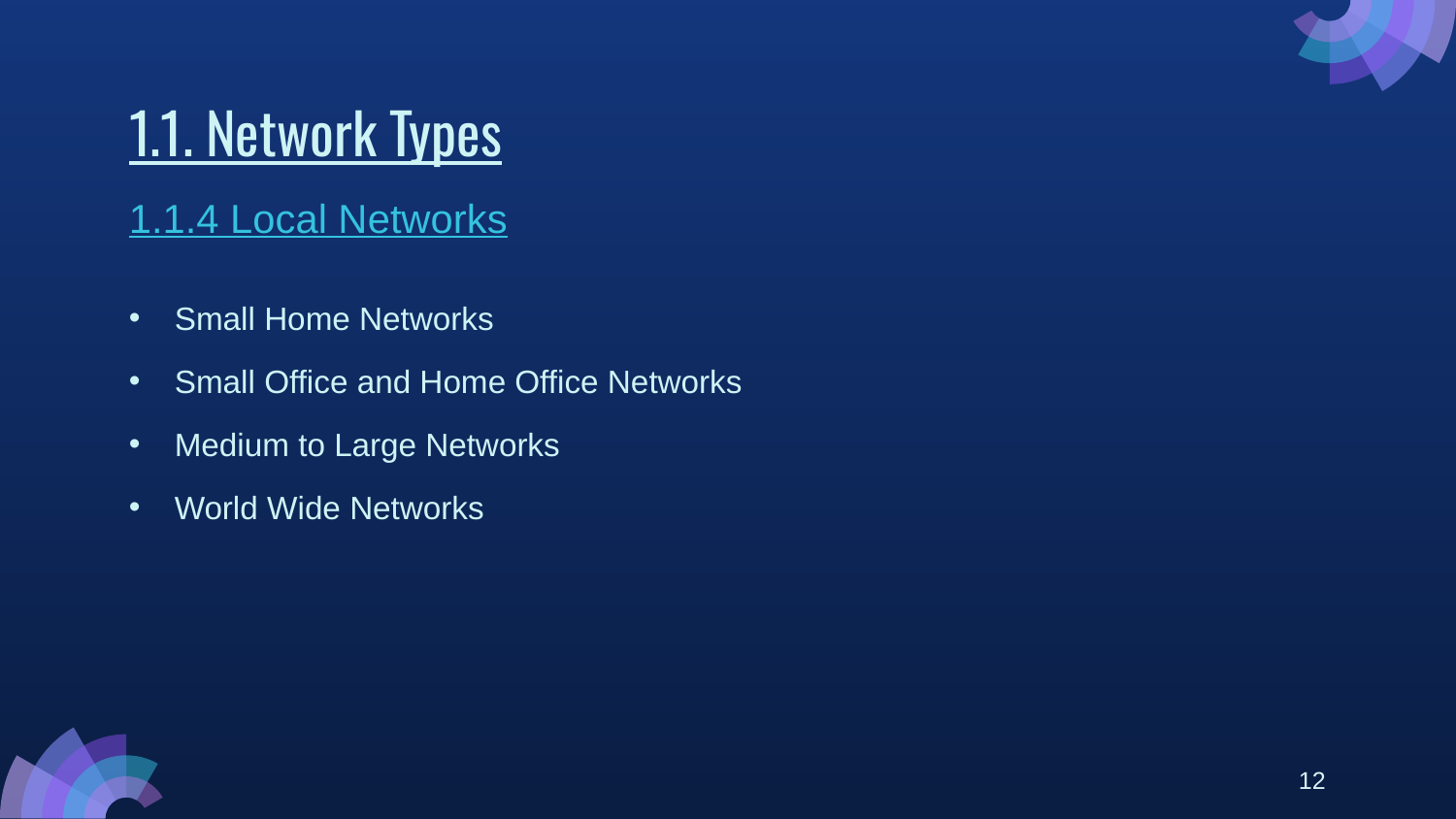

# 1.1. Network Types
1.1.4 Local Networks
Small Home Networks
Small Office and Home Office Networks
Medium to Large Networks
World Wide Networks
12